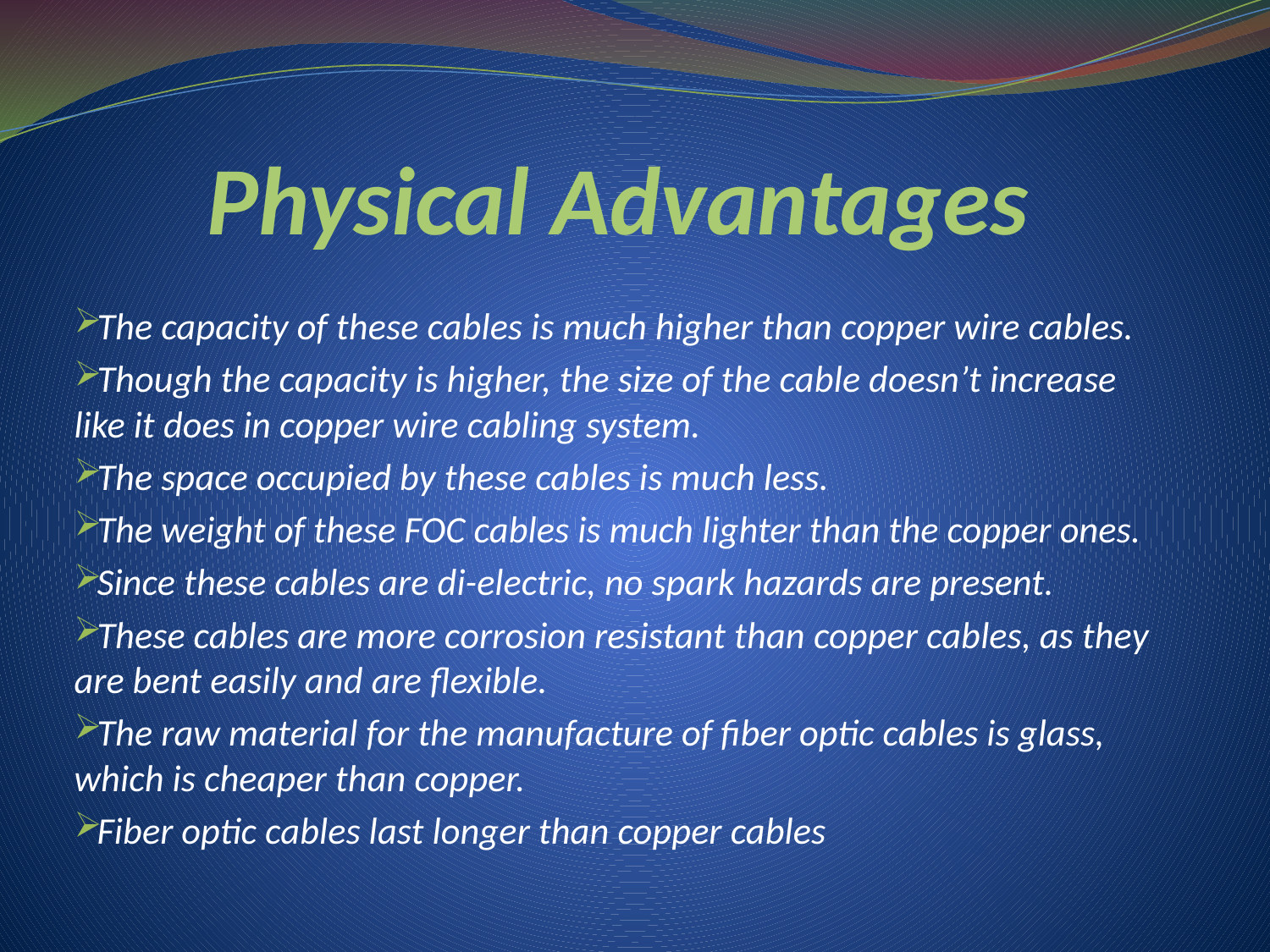

# Physical Advantages
The capacity of these cables is much higher than copper wire cables.
Though the capacity is higher, the size of the cable doesn’t increase like it does in copper wire cabling system.
The space occupied by these cables is much less.
The weight of these FOC cables is much lighter than the copper ones.
Since these cables are di-electric, no spark hazards are present.
These cables are more corrosion resistant than copper cables, as they are bent easily and are flexible.
The raw material for the manufacture of fiber optic cables is glass, which is cheaper than copper.
Fiber optic cables last longer than copper cables